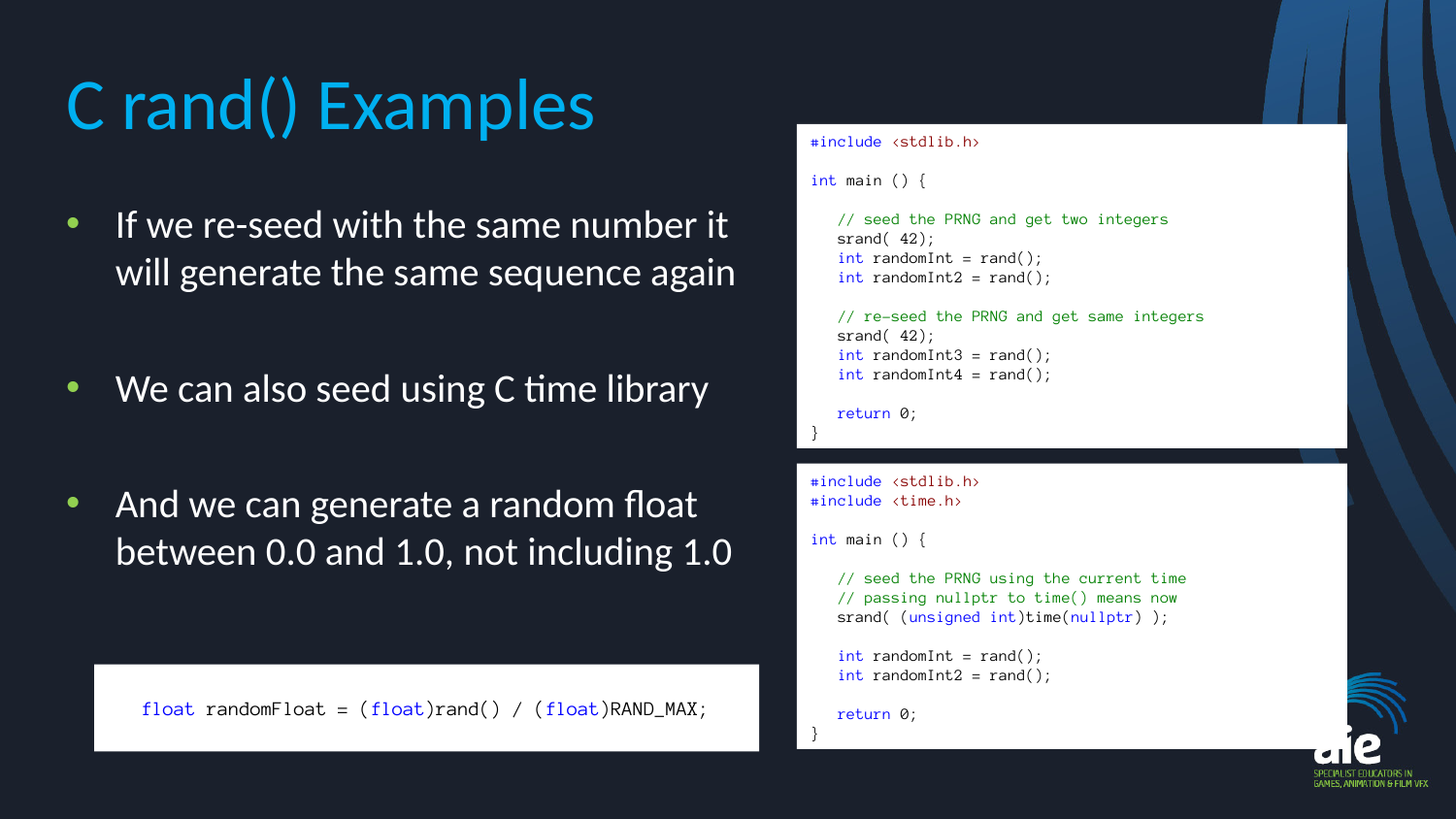

# C rand() Examples
#include <stdlib.h>

int main () {

   // seed the PRNG and get two integers
   srand( 42);
   int randomInt = rand();
   int randomInt2 = rand();

   // re-seed the PRNG and get same integers
   srand( 42);
   int randomInt3 = rand();
   int randomInt4 = rand();

   return 0;
}
If we re-seed with the same number it will generate the same sequence again

We can also seed using C time library

And we can generate a random float between 0.0 and 1.0, not including 1.0
#include <stdlib.h>
#include <time.h>

int main () {

   // seed the PRNG using the current time
   // passing nullptr to time() means now
   srand( (unsigned int)time(nullptr) );

   int randomInt = rand();
   int randomInt2 = rand();

   return 0;
}

   float randomFloat = (float)rand() / (float)RAND_MAX;